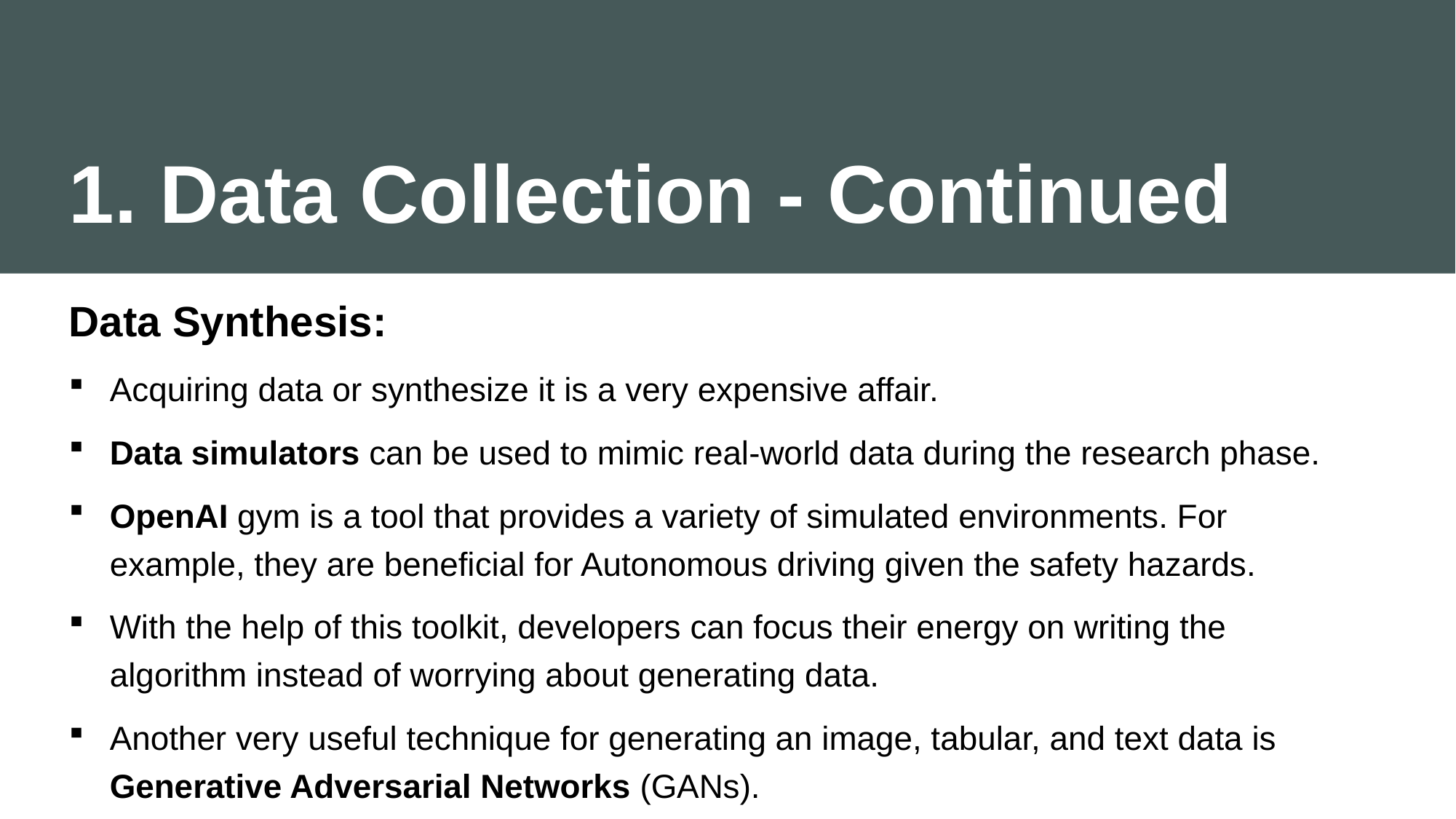

# 1. Data Collection - Continued
Data Synthesis:
Acquiring data or synthesize it is a very expensive affair.
Data simulators can be used to mimic real-world data during the research phase.
OpenAI gym is a tool that provides a variety of simulated environments. For example, they are beneficial for Autonomous driving given the safety hazards.
With the help of this toolkit, developers can focus their energy on writing the algorithm instead of worrying about generating data.
Another very useful technique for generating an image, tabular, and text data is Generative Adversarial Networks (GANs).